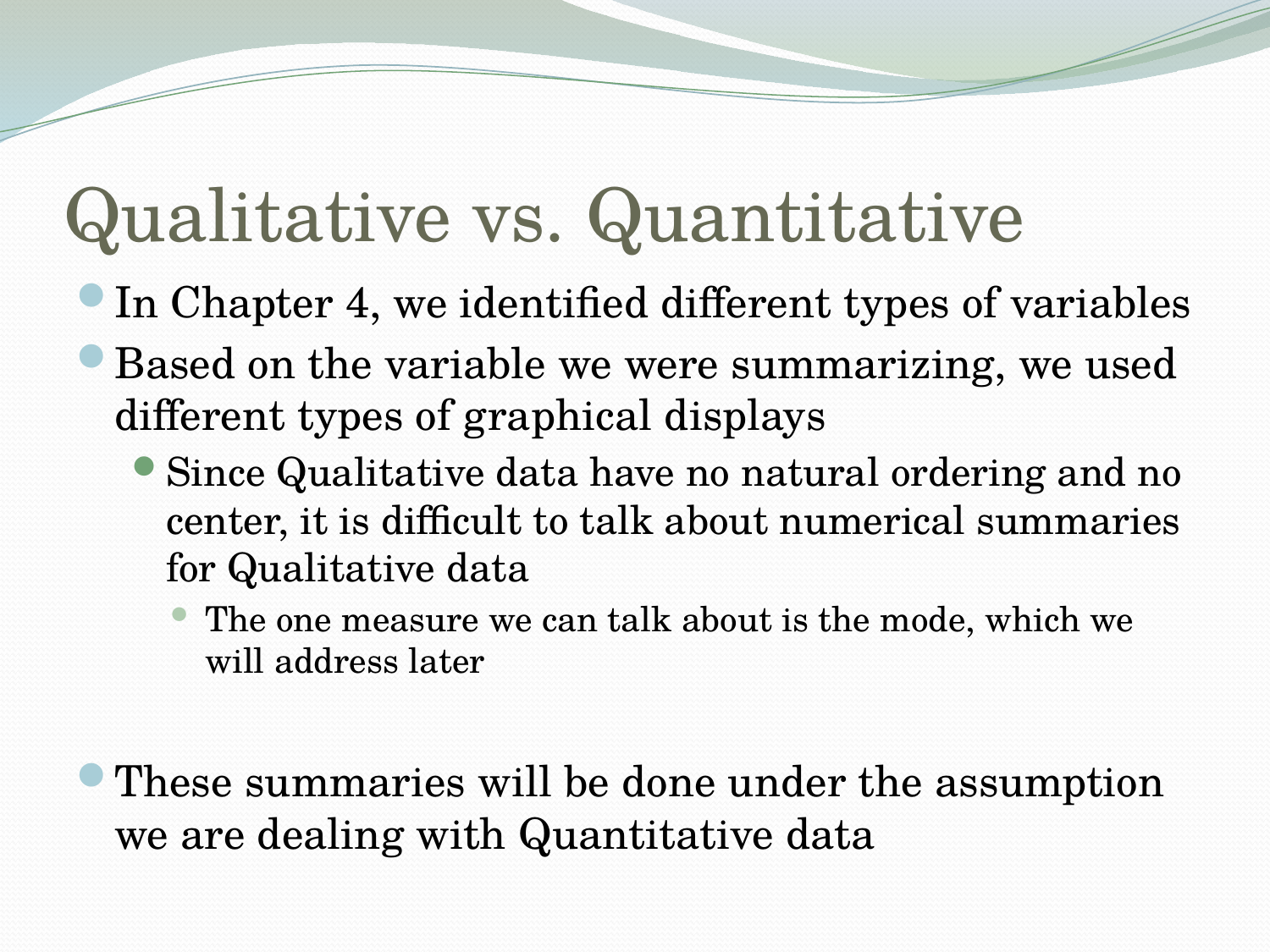

# Qualitative vs. Quantitative
In Chapter 4, we identified different types of variables
Based on the variable we were summarizing, we used different types of graphical displays
Since Qualitative data have no natural ordering and no center, it is difficult to talk about numerical summaries for Qualitative data
The one measure we can talk about is the mode, which we will address later

These summaries will be done under the assumption we are dealing with Quantitative data